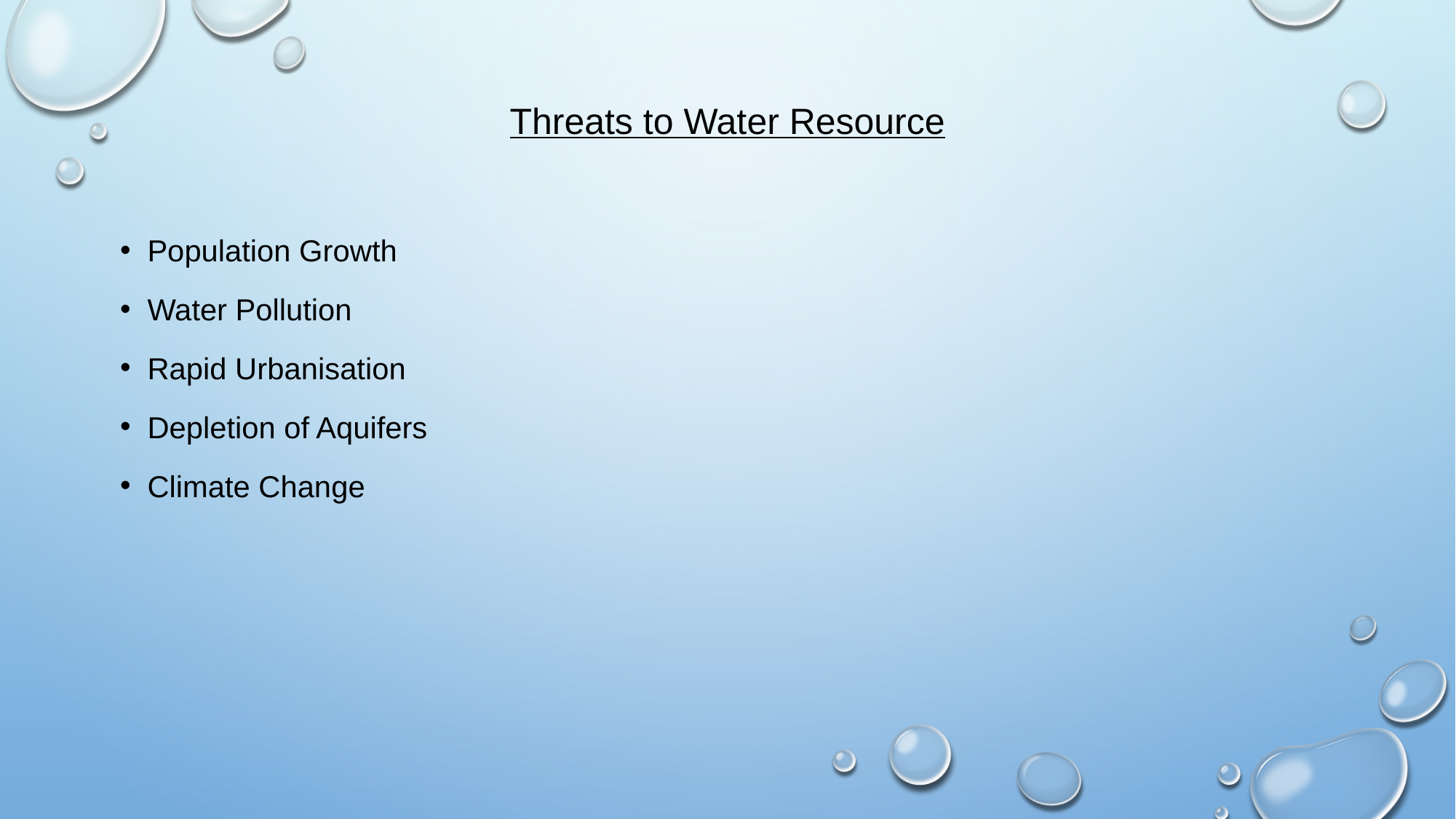

# Threats to Water Resource
Population Growth
Water Pollution
Rapid Urbanisation
Depletion of Aquifers
Climate Change